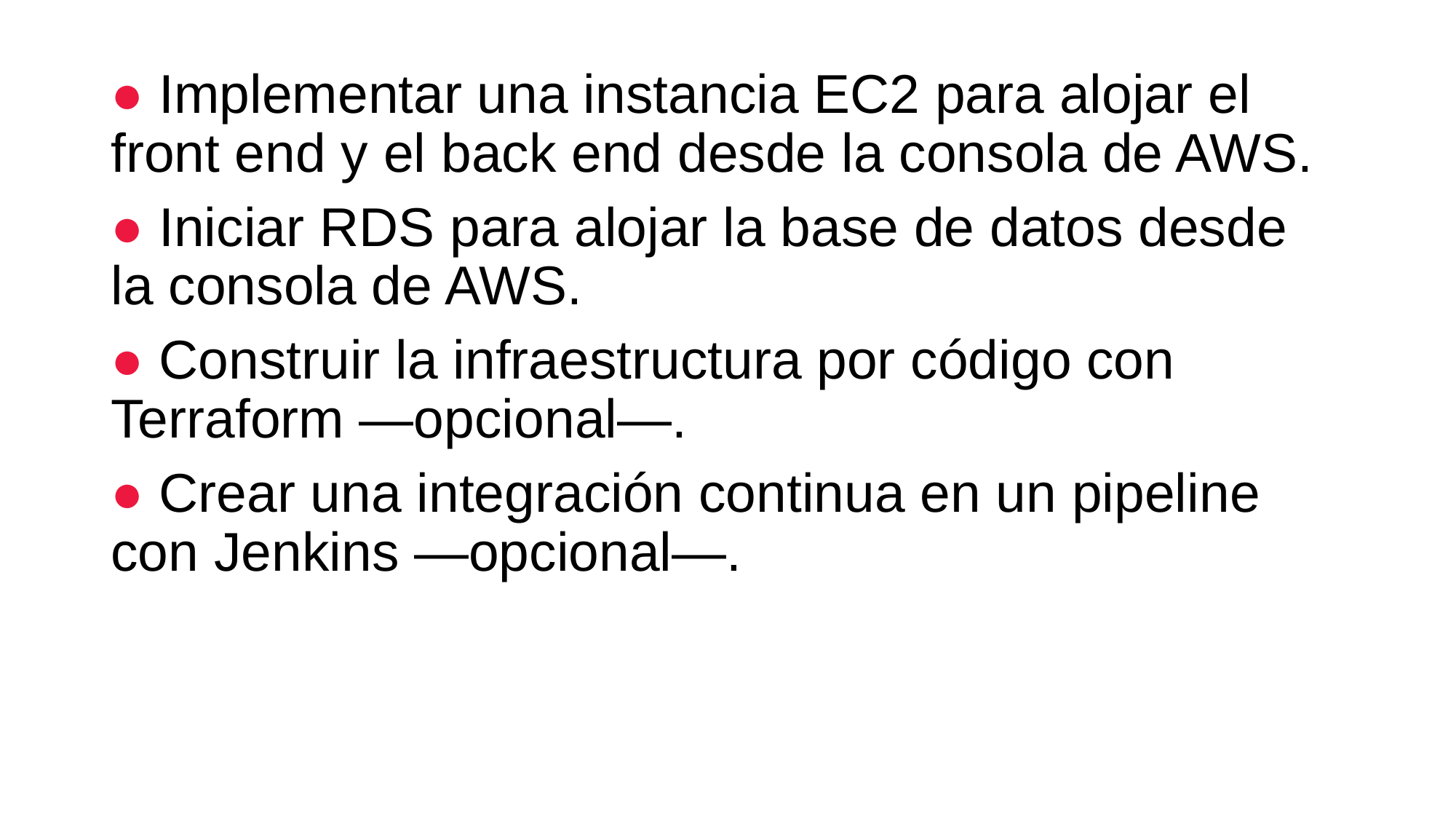

● Implementar una instancia EC2 para alojar el front end y el back end desde la consola de AWS.
● Iniciar RDS para alojar la base de datos desde la consola de AWS.
● Construir la infraestructura por código con Terraform —opcional—.
● Crear una integración continua en un pipeline con Jenkins —opcional—.